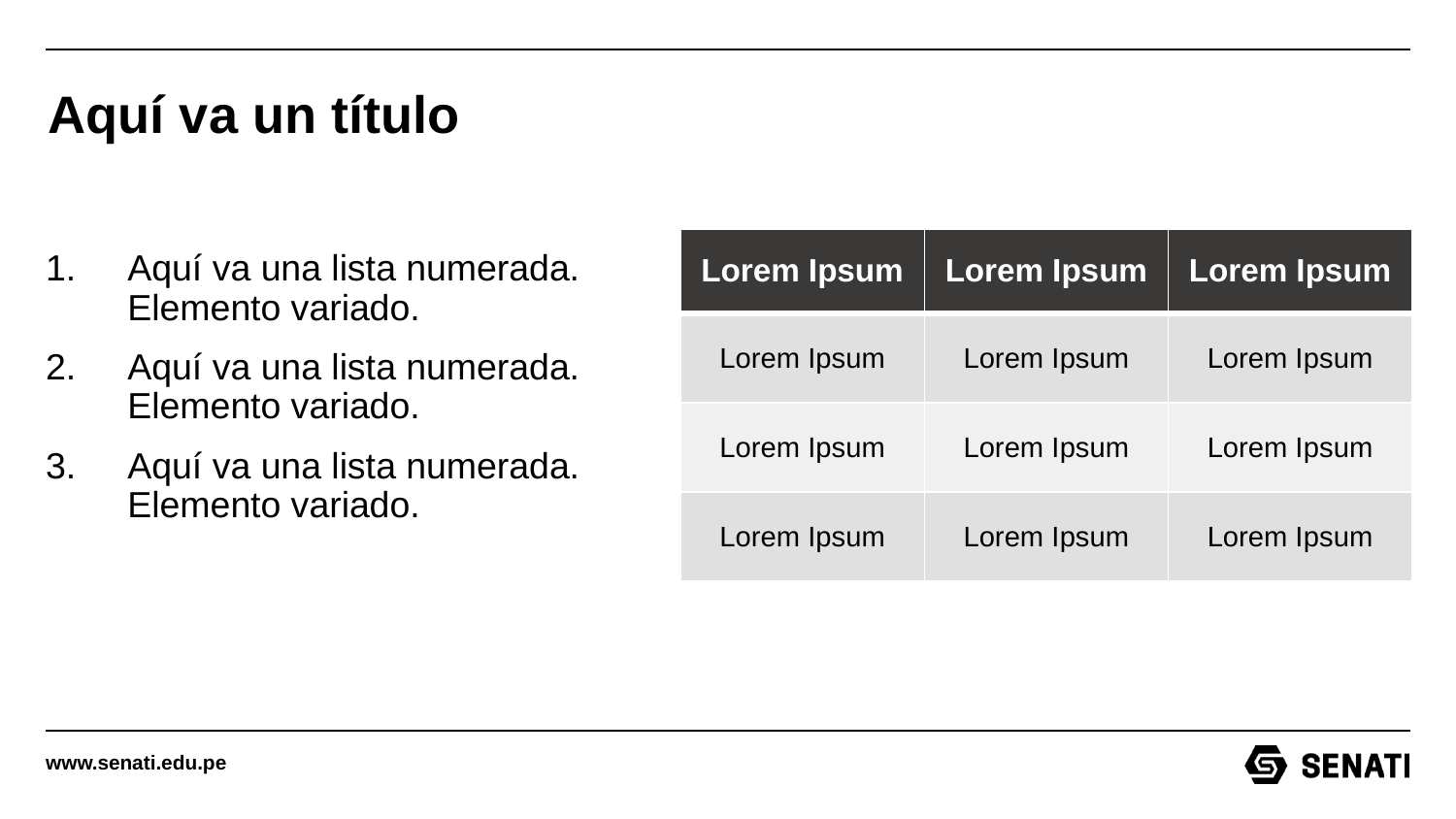

# Aquí va un título
| Lorem Ipsum | Lorem Ipsum | Lorem Ipsum |
| --- | --- | --- |
| Lorem Ipsum | Lorem Ipsum | Lorem Ipsum |
| Lorem Ipsum | Lorem Ipsum | Lorem Ipsum |
| Lorem Ipsum | Lorem Ipsum | Lorem Ipsum |
Aquí va una lista numerada. Elemento variado.
Aquí va una lista numerada. Elemento variado.
Aquí va una lista numerada. Elemento variado.